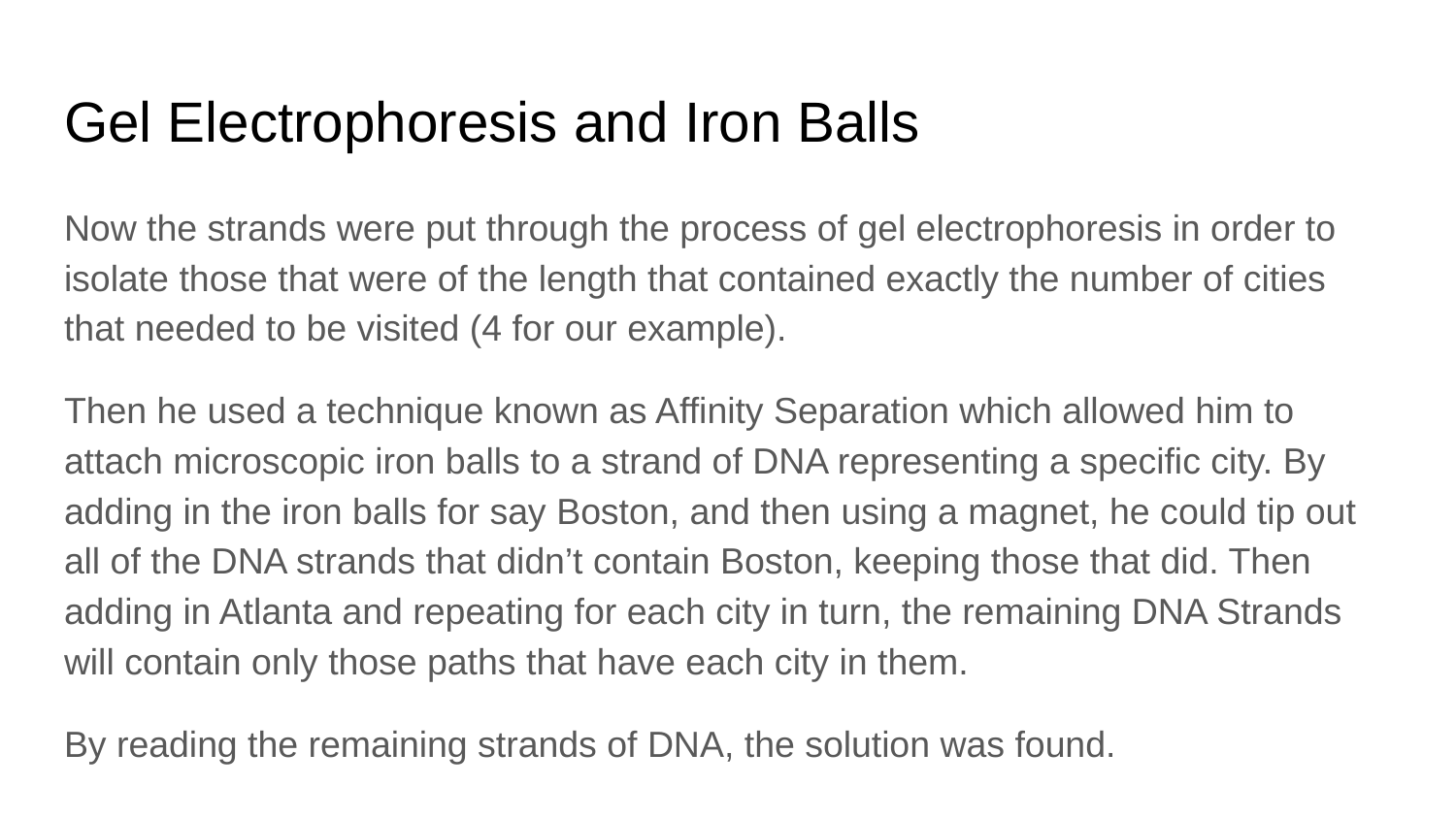

# Gel Electrophoresis and Iron Balls
Now the strands were put through the process of gel electrophoresis in order to isolate those that were of the length that contained exactly the number of cities that needed to be visited (4 for our example).
Then he used a technique known as Affinity Separation which allowed him to attach microscopic iron balls to a strand of DNA representing a specific city. By adding in the iron balls for say Boston, and then using a magnet, he could tip out all of the DNA strands that didn’t contain Boston, keeping those that did. Then adding in Atlanta and repeating for each city in turn, the remaining DNA Strands will contain only those paths that have each city in them.
By reading the remaining strands of DNA, the solution was found.